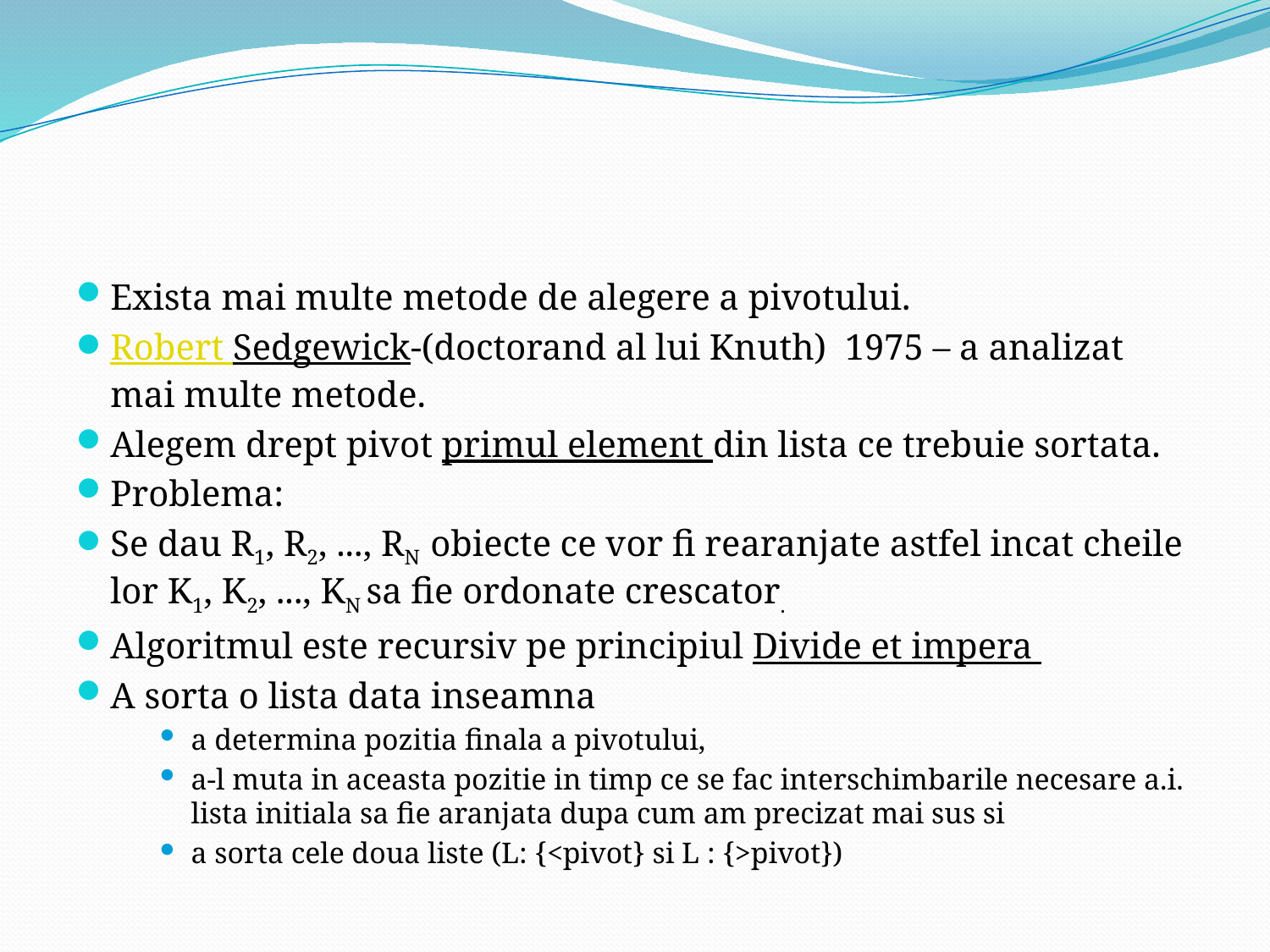

#
Exista mai multe metode de alegere a pivotului.
Robert Sedgewick-(doctorand al lui Knuth)  1975 – a analizat mai multe metode.
Alegem drept pivot primul element din lista ce trebuie sortata.
Problema:
Se dau R1, R2, ..., RN  obiecte ce vor fi rearanjate astfel incat cheile lor K1, K2, ..., KN sa fie ordonate crescator.
Algoritmul este recursiv pe principiul Divide et impera
A sorta o lista data inseamna
a determina pozitia finala a pivotului,
a-l muta in aceasta pozitie in timp ce se fac interschimbarile necesare a.i. lista initiala sa fie aranjata dupa cum am precizat mai sus si
a sorta cele doua liste (L: {<pivot} si L : {>pivot})